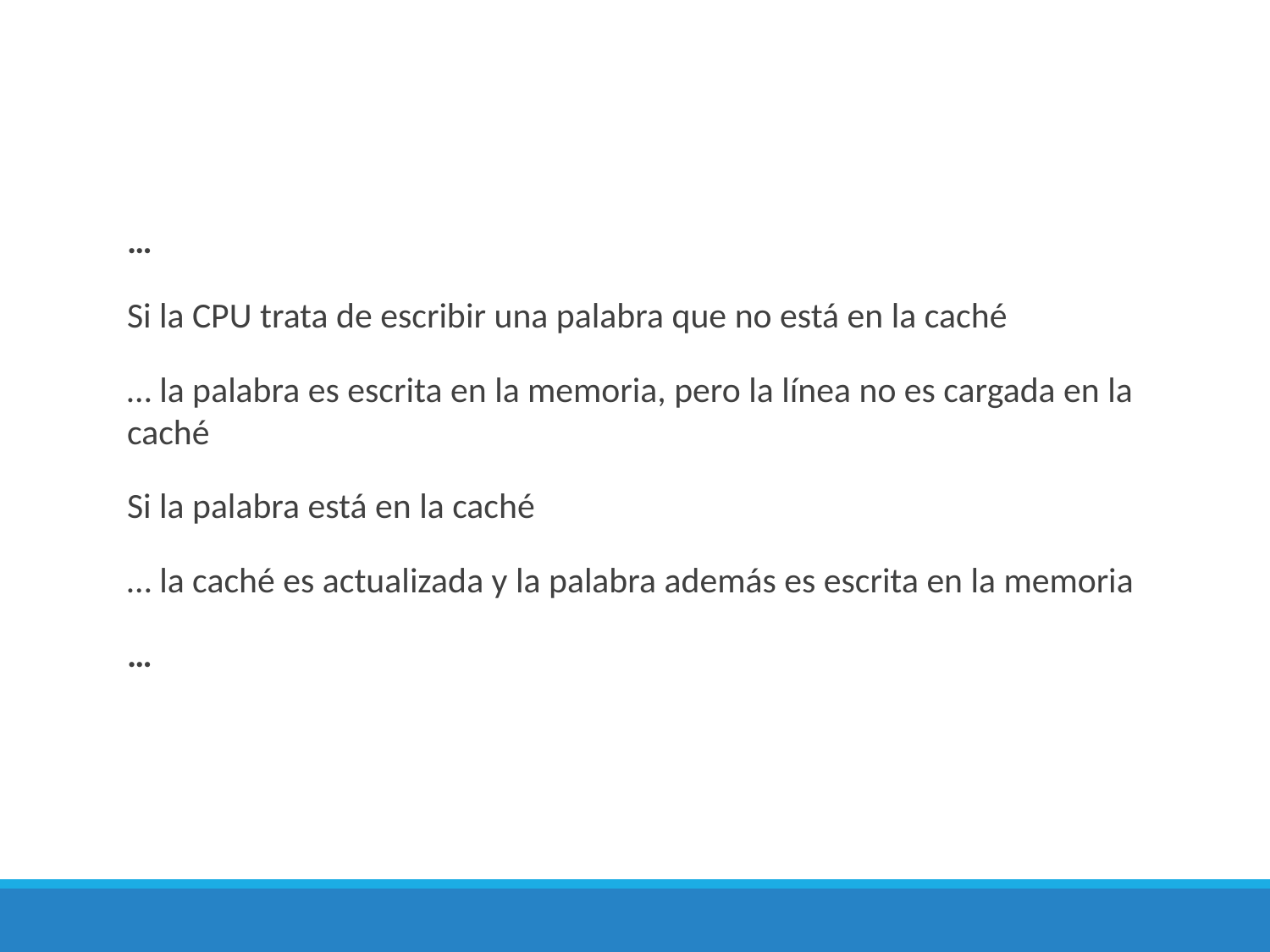

…
Si la CPU trata de escribir una palabra que no está en la caché
… la palabra es escrita en la memoria, pero la línea no es cargada en la caché
Si la palabra está en la caché
… la caché es actualizada y la palabra además es escrita en la memoria
…